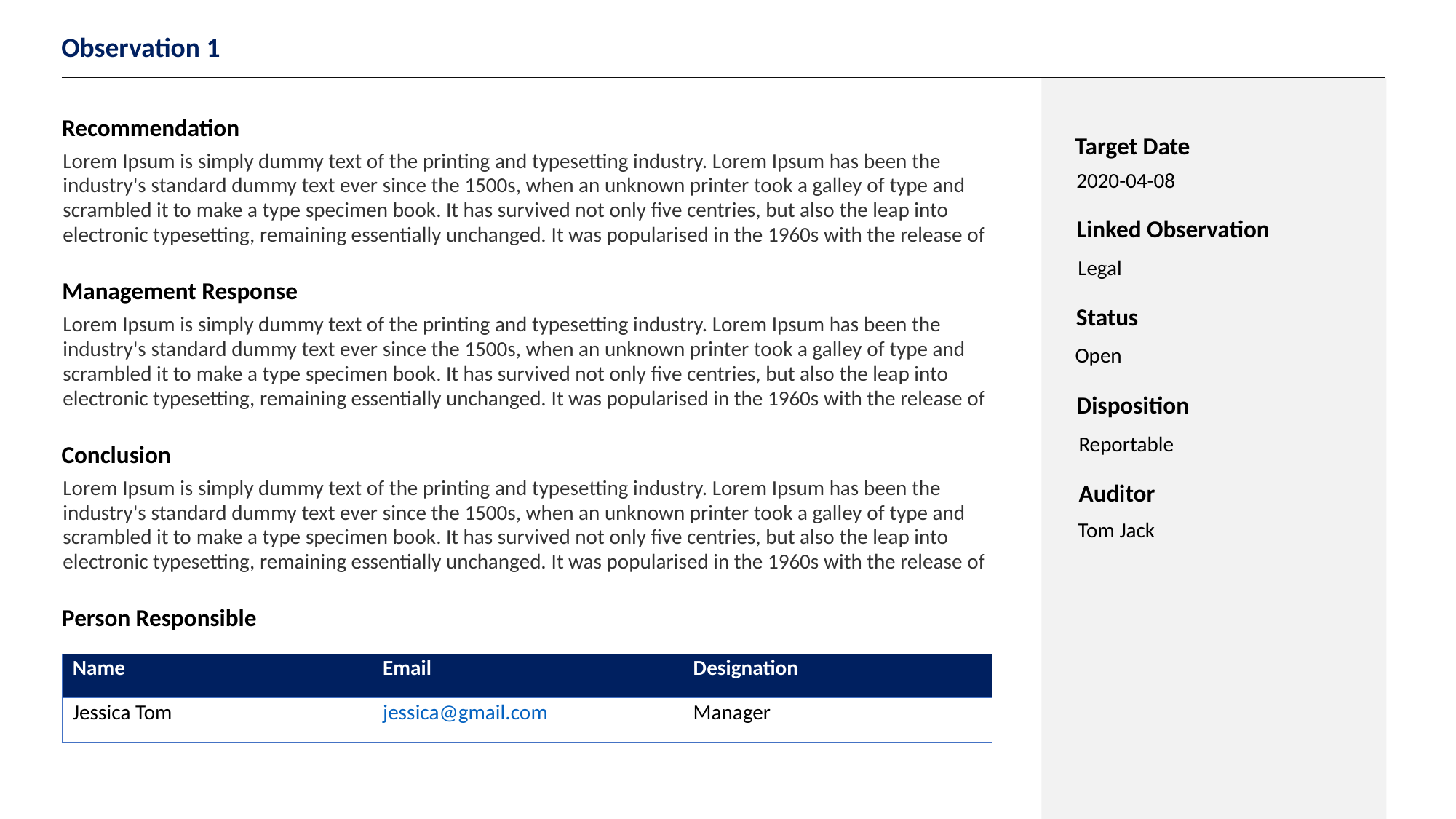

Observation 1

Recommendation
Target Date
Lorem Ipsum is simply dummy text of the printing and typesetting industry. Lorem Ipsum has been the industry's standard dummy text ever since the 1500s, when an unknown printer took a galley of type and scrambled it to make a type specimen book. It has survived not only ﬁve centries, but also the leap into electronic typesetting, remaining essentially unchanged. It was popularised in the 1960s with the release of
2020-04-08
Linked Observation
Legal
Management Response
Status
Lorem Ipsum is simply dummy text of the printing and typesetting industry. Lorem Ipsum has been the industry's standard dummy text ever since the 1500s, when an unknown printer took a galley of type and scrambled it to make a type specimen book. It has survived not only ﬁve centries, but also the leap into electronic typesetting, remaining essentially unchanged. It was popularised in the 1960s with the release of
Open
Disposition
Reportable
Conclusion
Lorem Ipsum is simply dummy text of the printing and typesetting industry. Lorem Ipsum has been the industry's standard dummy text ever since the 1500s, when an unknown printer took a galley of type and scrambled it to make a type specimen book. It has survived not only ﬁve centries, but also the leap into electronic typesetting, remaining essentially unchanged. It was popularised in the 1960s with the release of
Auditor
Tom Jack
Person Responsible
| Name | Email | Designation |
| --- | --- | --- |
| Jessica Tom | jessica@gmail.com | Manager |